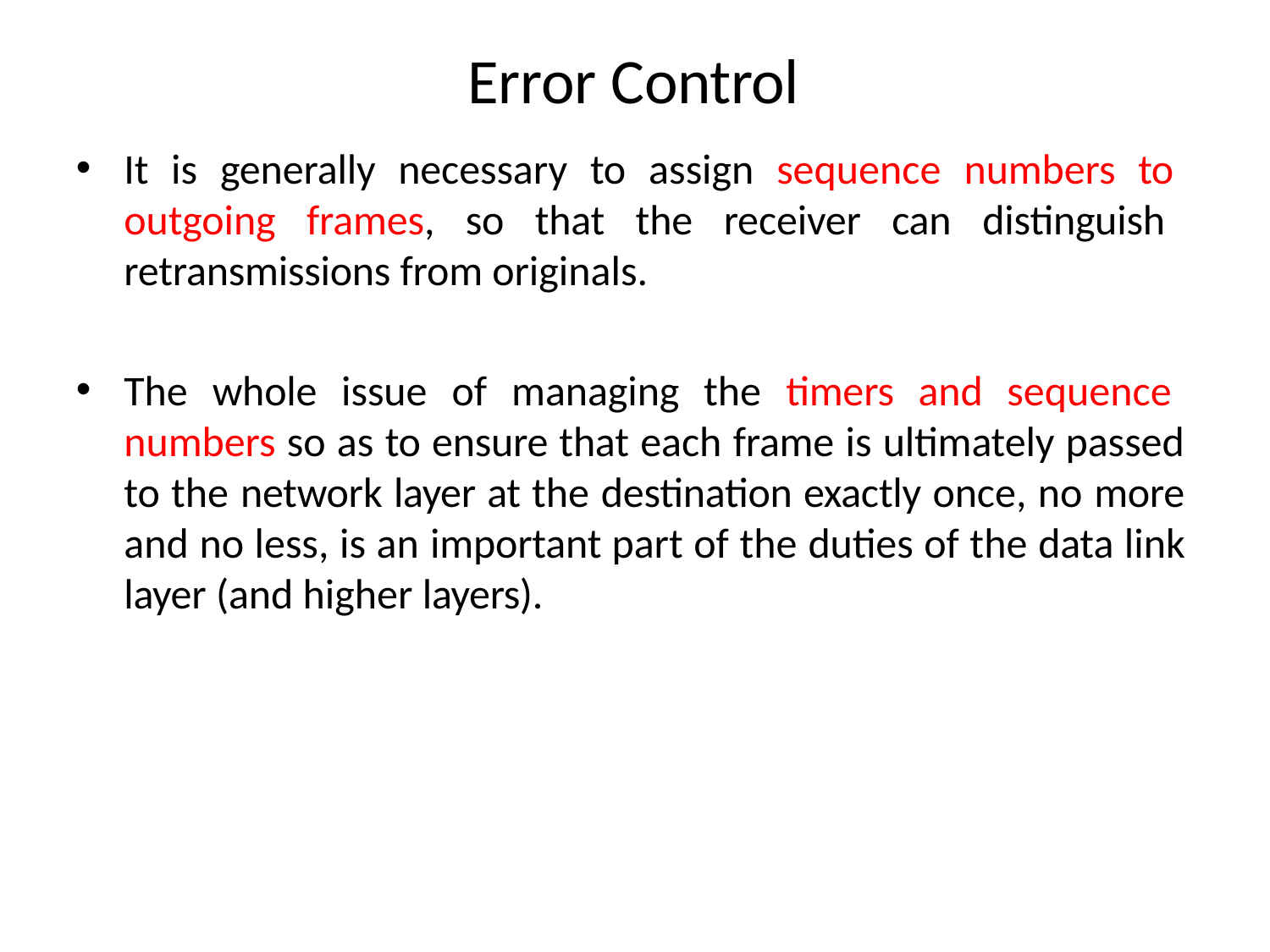

# Error Control
It is generally necessary to assign sequence numbers to  outgoing frames, so that the receiver can distinguish  retransmissions from originals.

The whole issue of managing the timers and sequence  numbers so as to ensure that each frame is ultimately passed  to the network layer at the destination exactly once, no more  and no less, is an important part of the duties of the data link  layer (and higher layers).